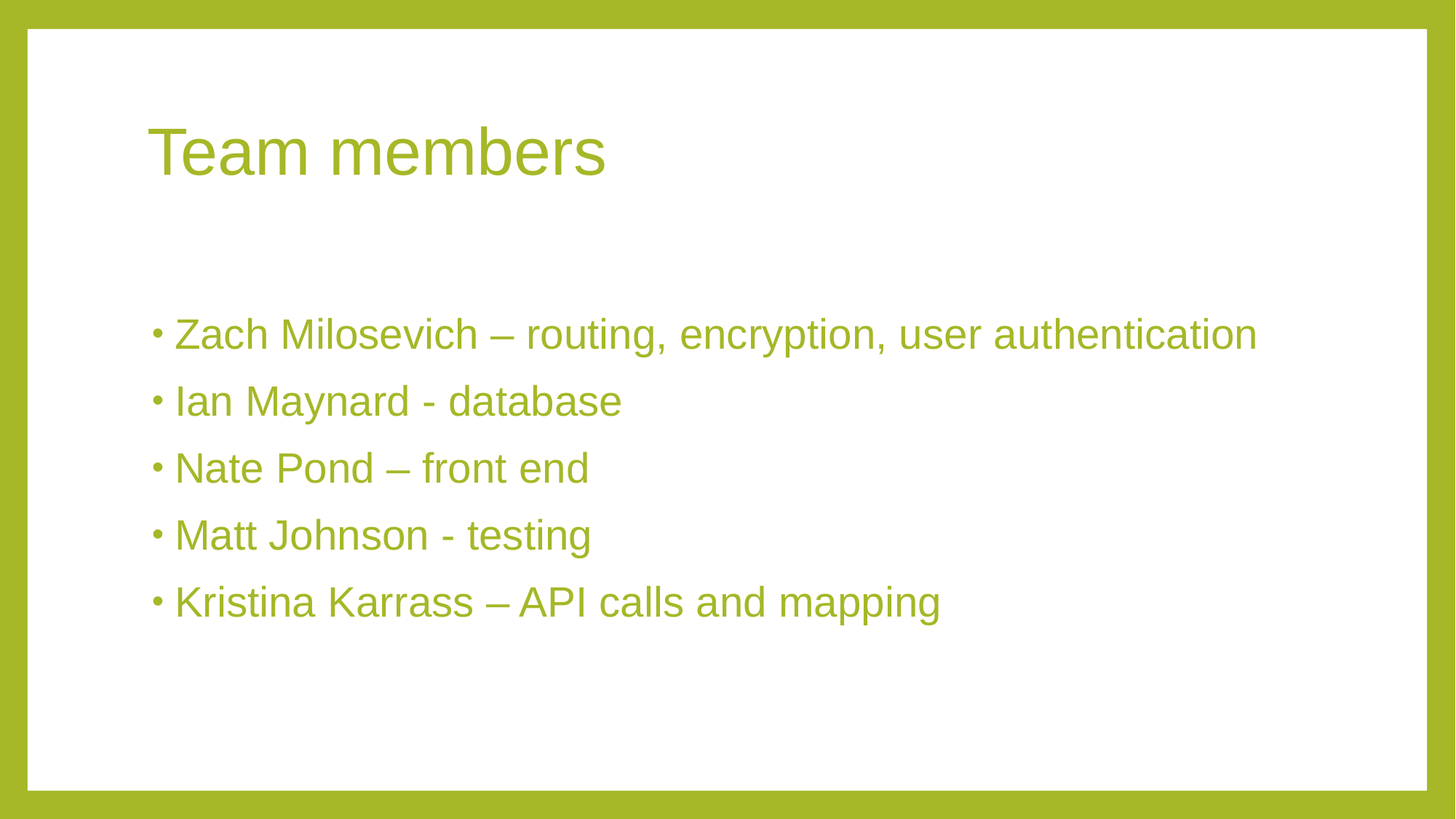

# Team members
Zach Milosevich – routing, encryption, user authentication
Ian Maynard - database
Nate Pond – front end
Matt Johnson - testing
Kristina Karrass – API calls and mapping